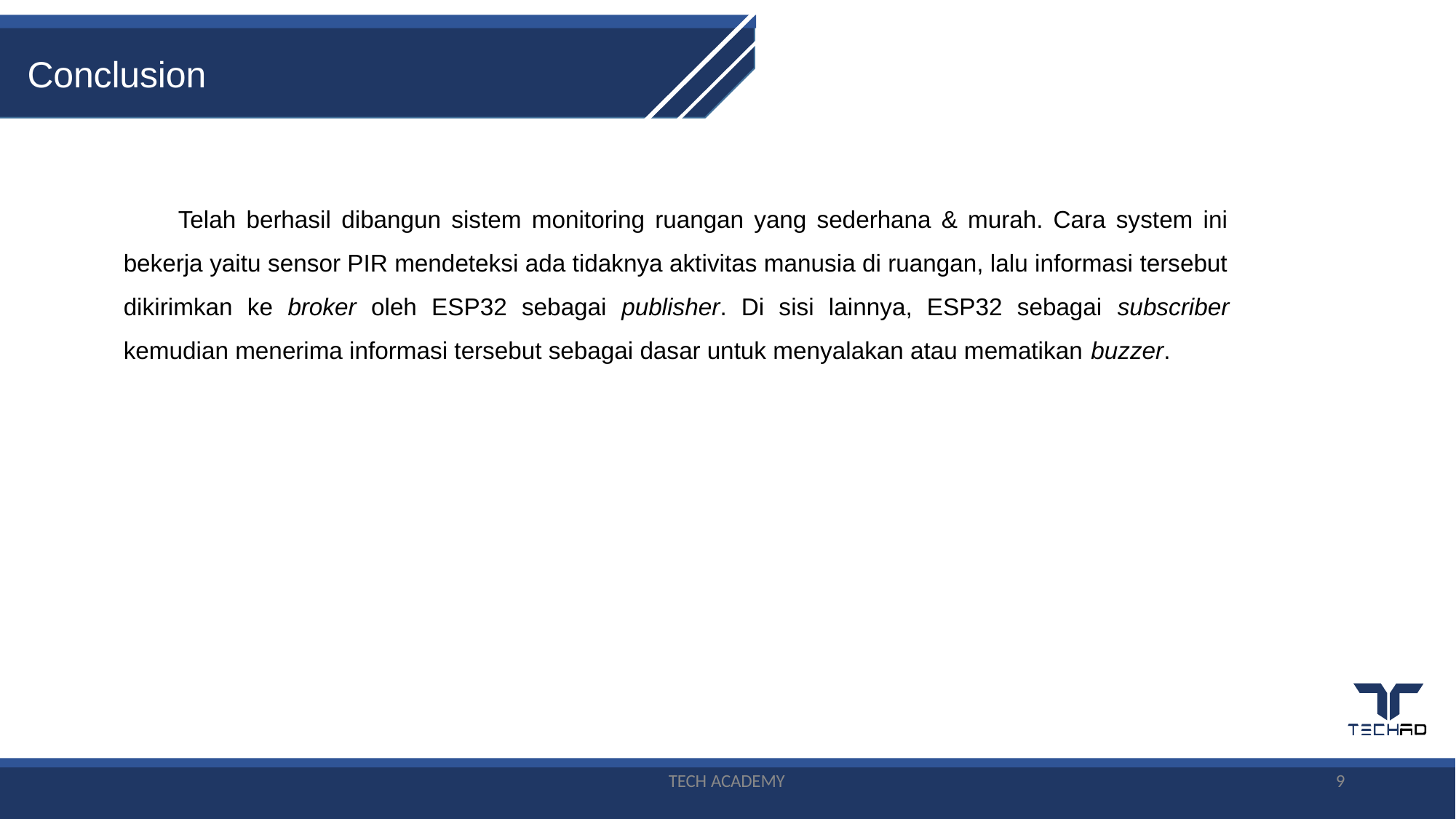

# Conclusion
Telah berhasil dibangun sistem monitoring ruangan yang sederhana & murah. Cara system ini bekerja yaitu sensor PIR mendeteksi ada tidaknya aktivitas manusia di ruangan, lalu informasi tersebut dikirimkan ke broker oleh ESP32 sebagai publisher. Di sisi lainnya, ESP32 sebagai subscriber kemudian menerima informasi tersebut sebagai dasar untuk menyalakan atau mematikan buzzer.
9
TECH ACADEMY